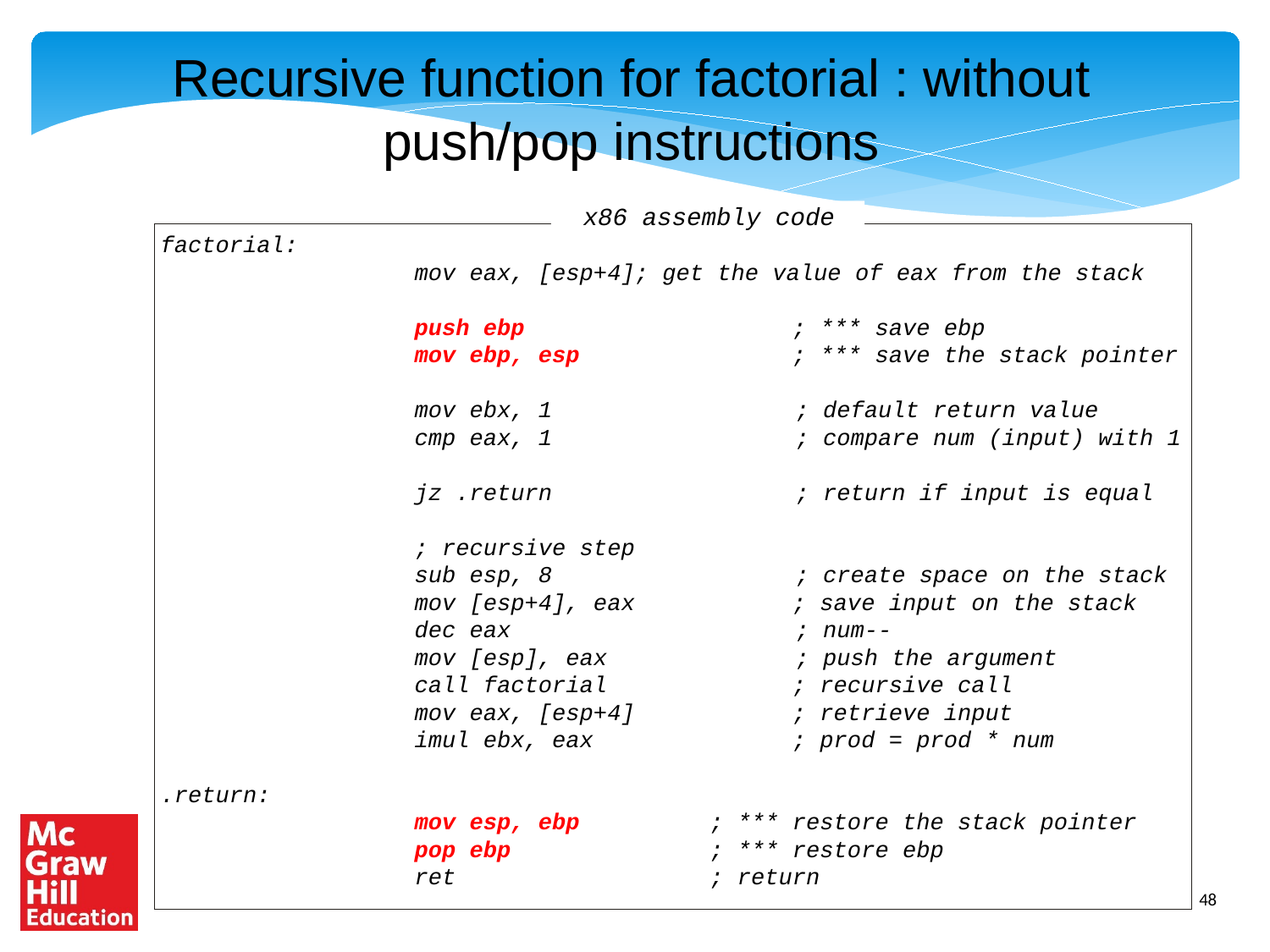

Recursive function for factorial : without push/pop instructions

x86 assembly code

factorial:
		mov eax, [esp+4]; get the value of eax from the stack

		push ebp		         ; *** save ebp
		mov ebp, esp	         ; *** save the stack pointer

		mov ebx, 1 		; default return value
		cmp eax, 1 		; compare num (input) with 1

		jz .return 		; return if input is equal

		; recursive step
		sub esp, 8 		; create space on the stack
		mov [esp+4], eax 	         ; save input on the stack
		dec eax 			; num--
		mov [esp], eax 		; push the argument
		call factorial 	         ; recursive call
		mov eax, [esp+4] 	         ; retrieve input
		imul ebx, eax 	         ; prod = prod * num

.return:
		mov esp, ebp 	   ; *** restore the stack pointer
		pop ebp 		   ; *** restore ebp
		ret 		   ; return